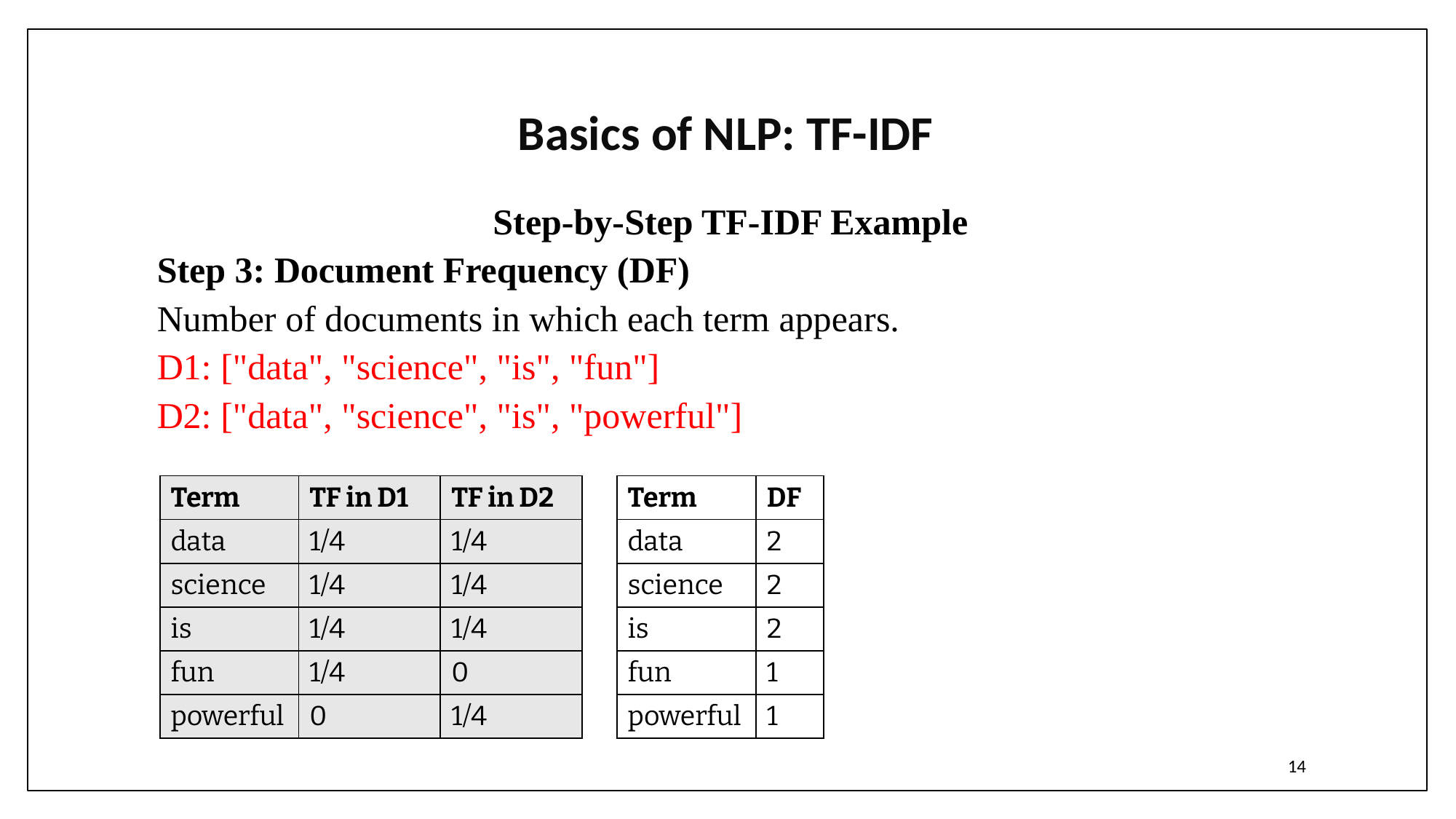

# Basics of NLP: TF-IDF
Step-by-Step TF-IDF Example
Step 3: Document Frequency (DF)
Number of documents in which each term appears.
D1: ["data", "science", "is", "fun"]
D2: ["data", "science", "is", "powerful"]

| Term | TF in D1 | TF in D2 |
| --- | --- | --- |
| data | 1/4 | 1/4 |
| science | 1/4 | 1/4 |
| is | 1/4 | 1/4 |
| fun | 1/4 | 0 |
| powerful | 0 | 1/4 |
| Term | DF |
| --- | --- |
| data | 2 |
| science | 2 |
| is | 2 |
| fun | 1 |
| powerful | 1 |
14